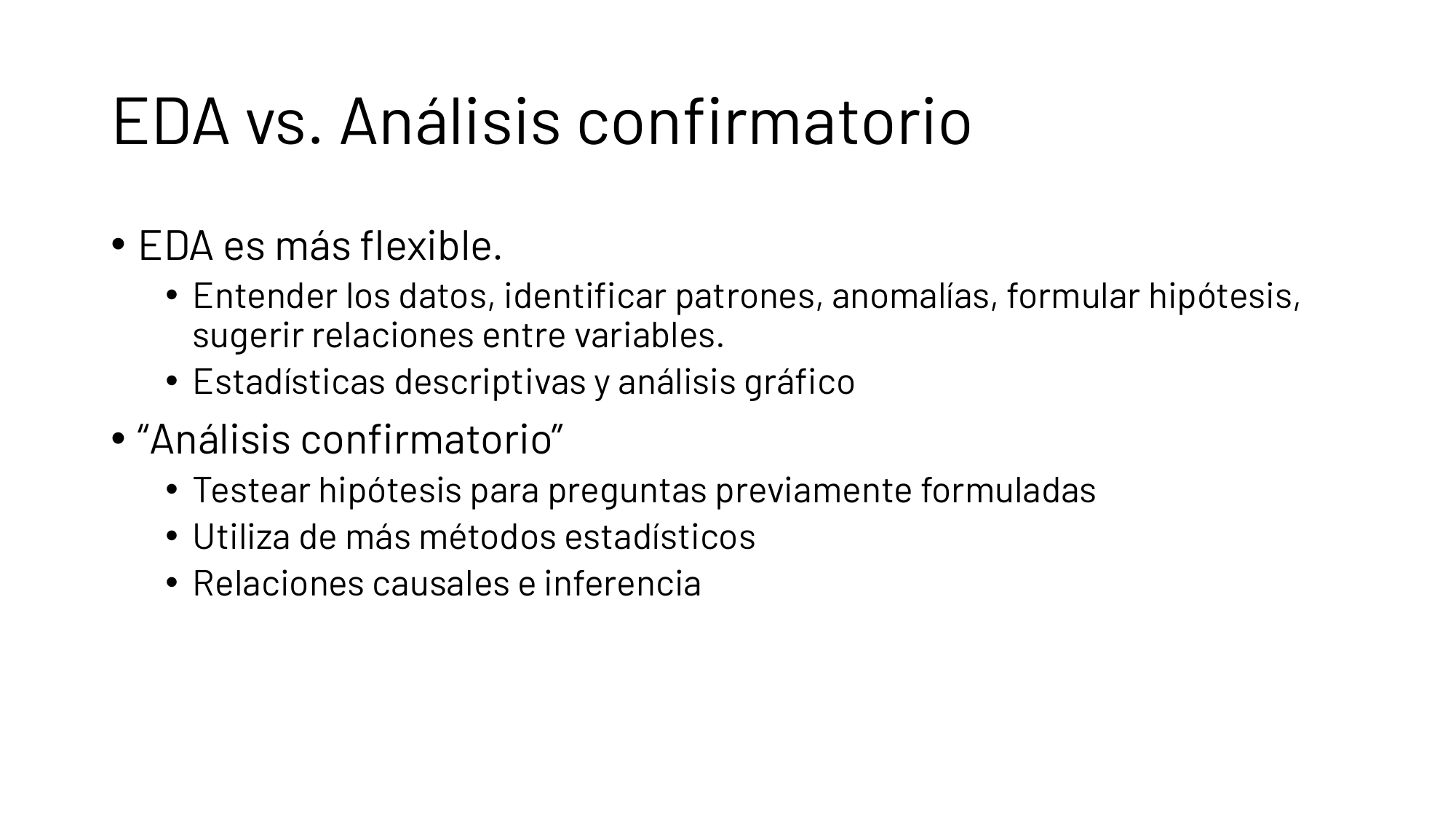

# EDA vs. Análisis confirmatorio
EDA es más flexible.
Entender los datos, identificar patrones, anomalías, formular hipótesis, sugerir relaciones entre variables.
Estadísticas descriptivas y análisis gráfico
“Análisis confirmatorio”
Testear hipótesis para preguntas previamente formuladas
Utiliza de más métodos estadísticos
Relaciones causales e inferencia